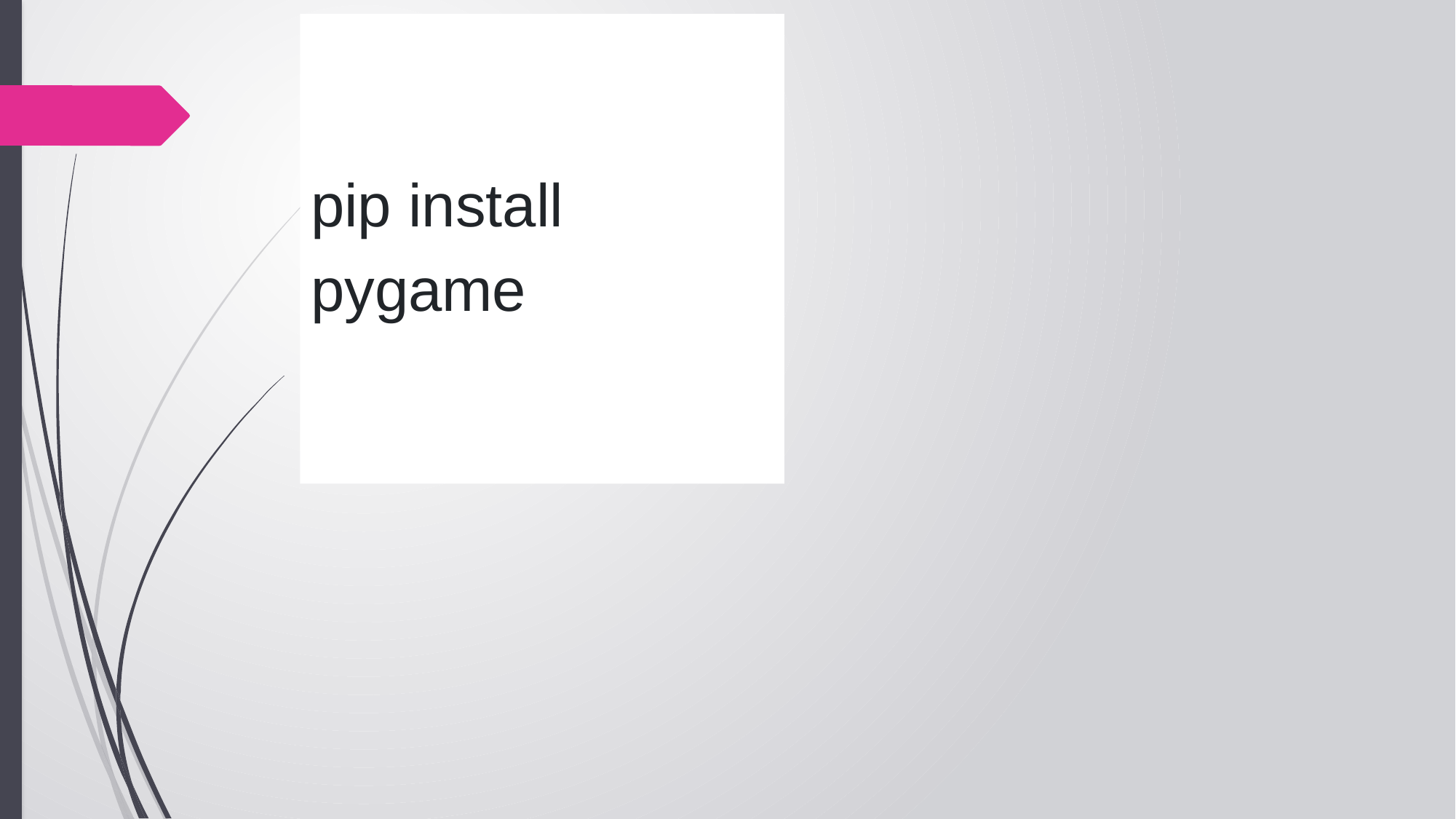

# Cài đặt thư viện
pip install pygame